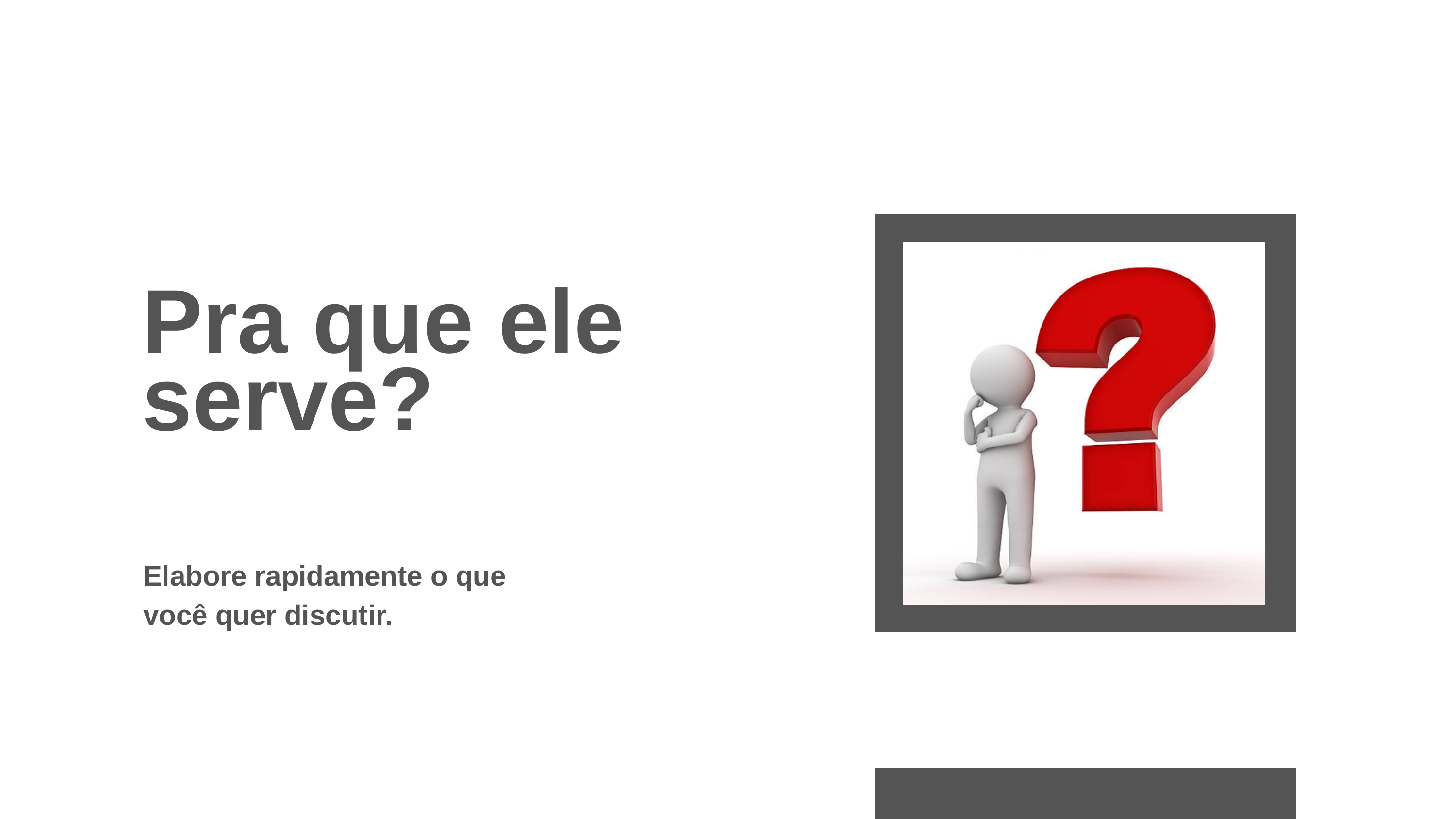

Pra que ele serve?
Elabore rapidamente o que você quer discutir.